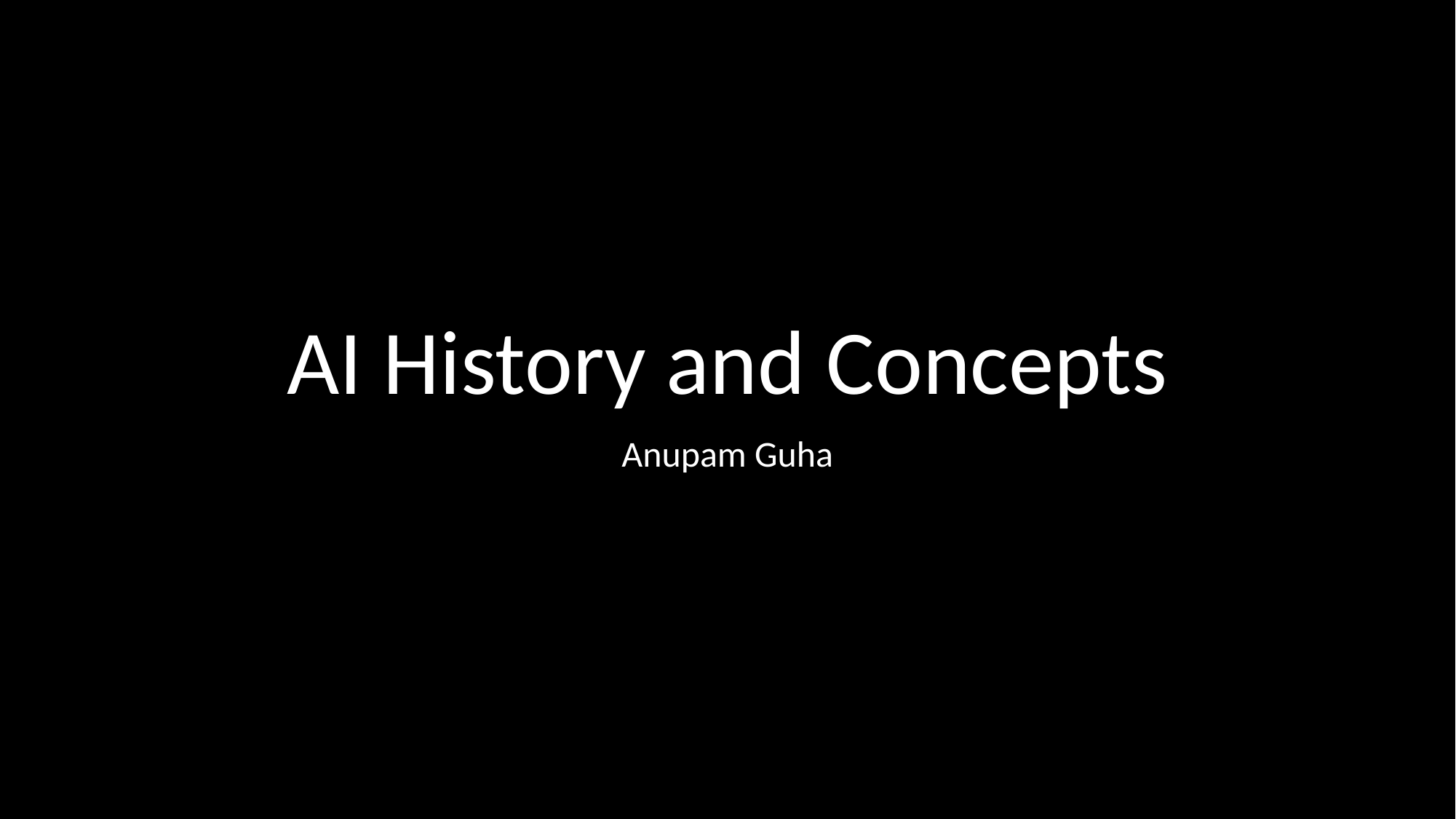

# AI History and Concepts
Anupam Guha